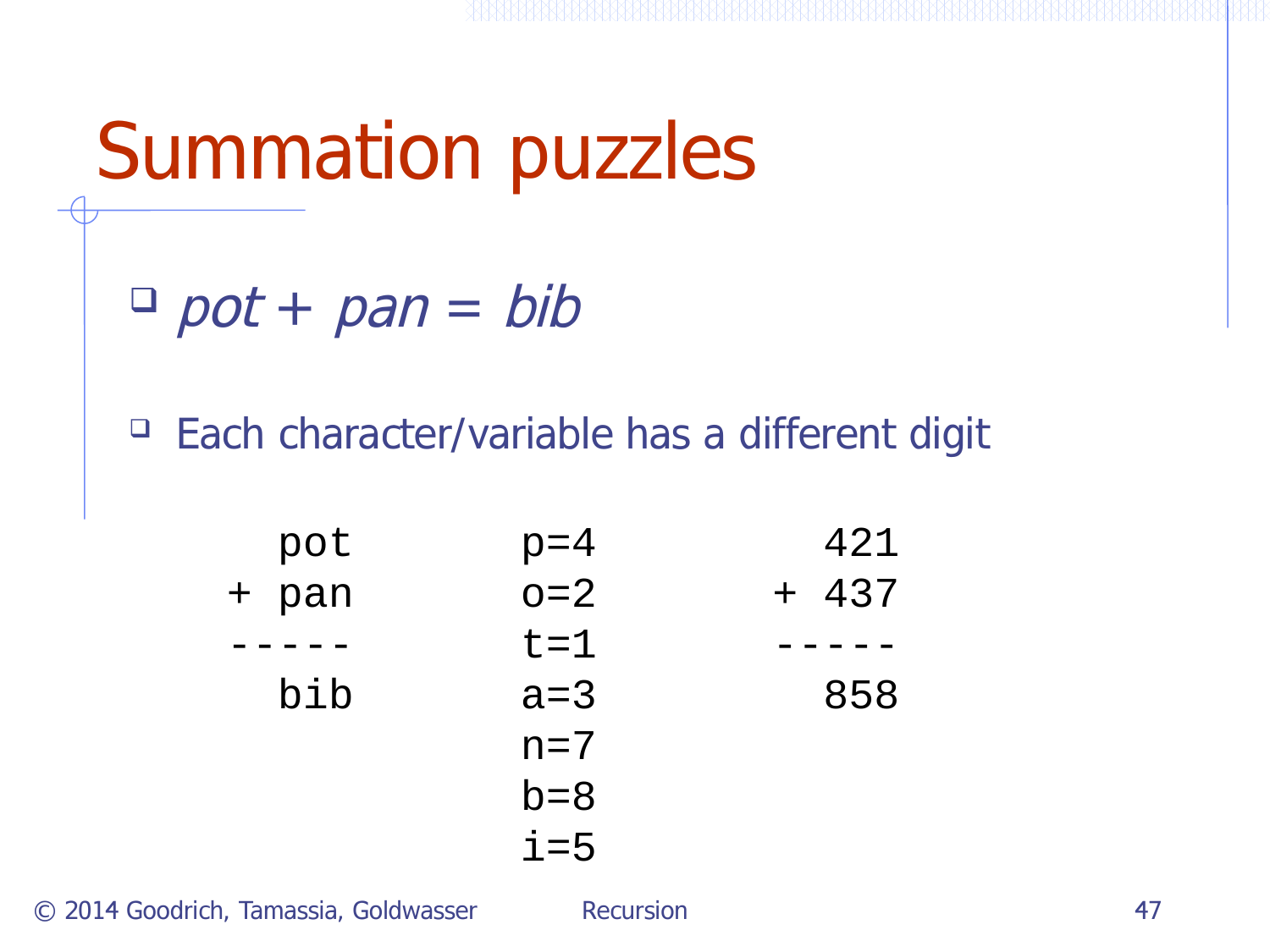

# Summation puzzles
pot + pan = bib

Each character/variable has a different digit

  pot
+ pan
-----
  bib
p=4
o=2
t=1
a=3
n=7
b=8
i=5
  421
+ 437
-----
  858
© 2014 Goodrich, Tamassia, Goldwasser
Recursion
47